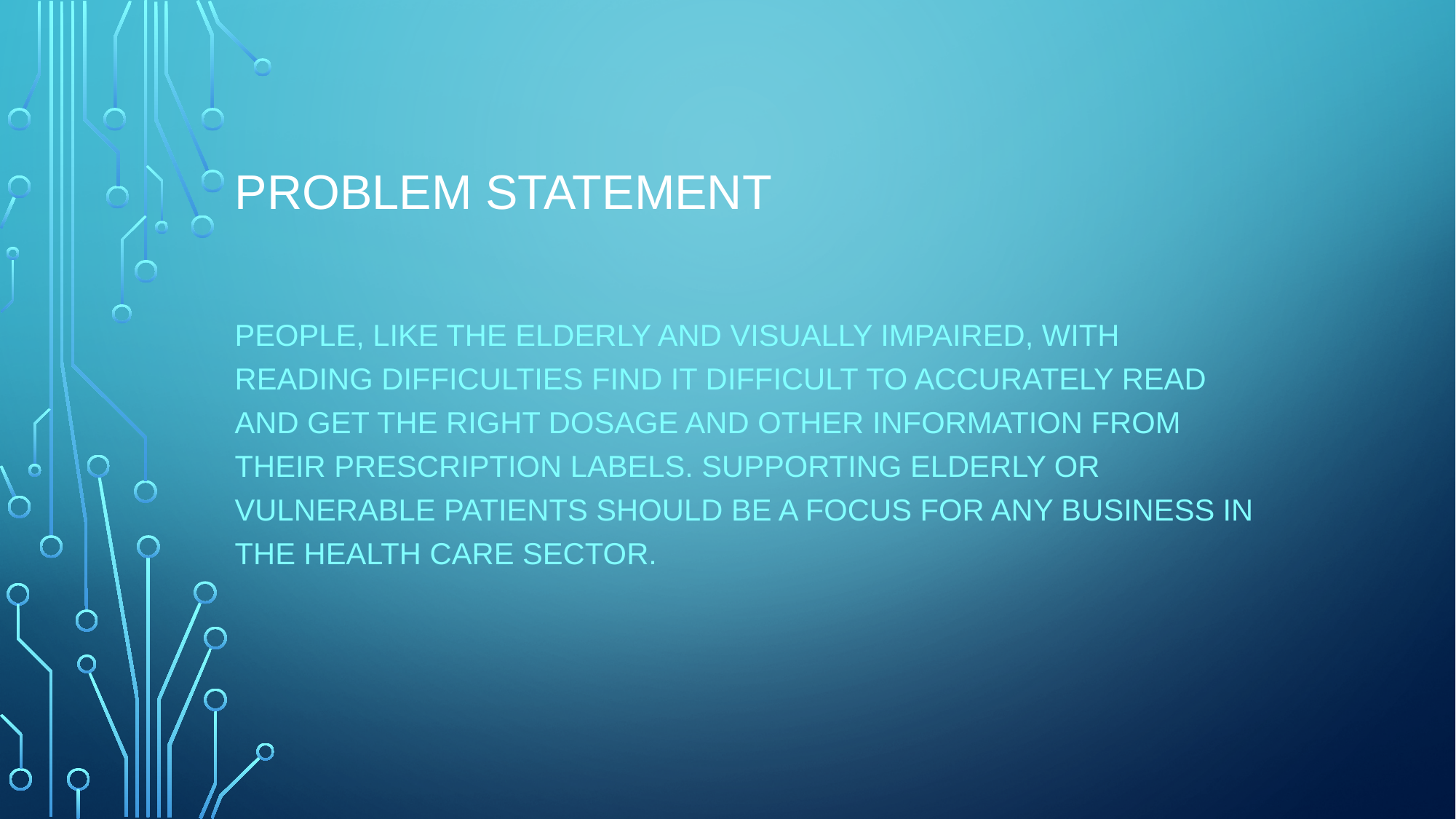

# Problem statement
People, like the elderly and visually impaired, with reading difficulties find it difficult to accurately read and get the right dosage and other information from their prescription labels. Supporting elderly or vulnerable patients should be a focus for any business in the health care sector.